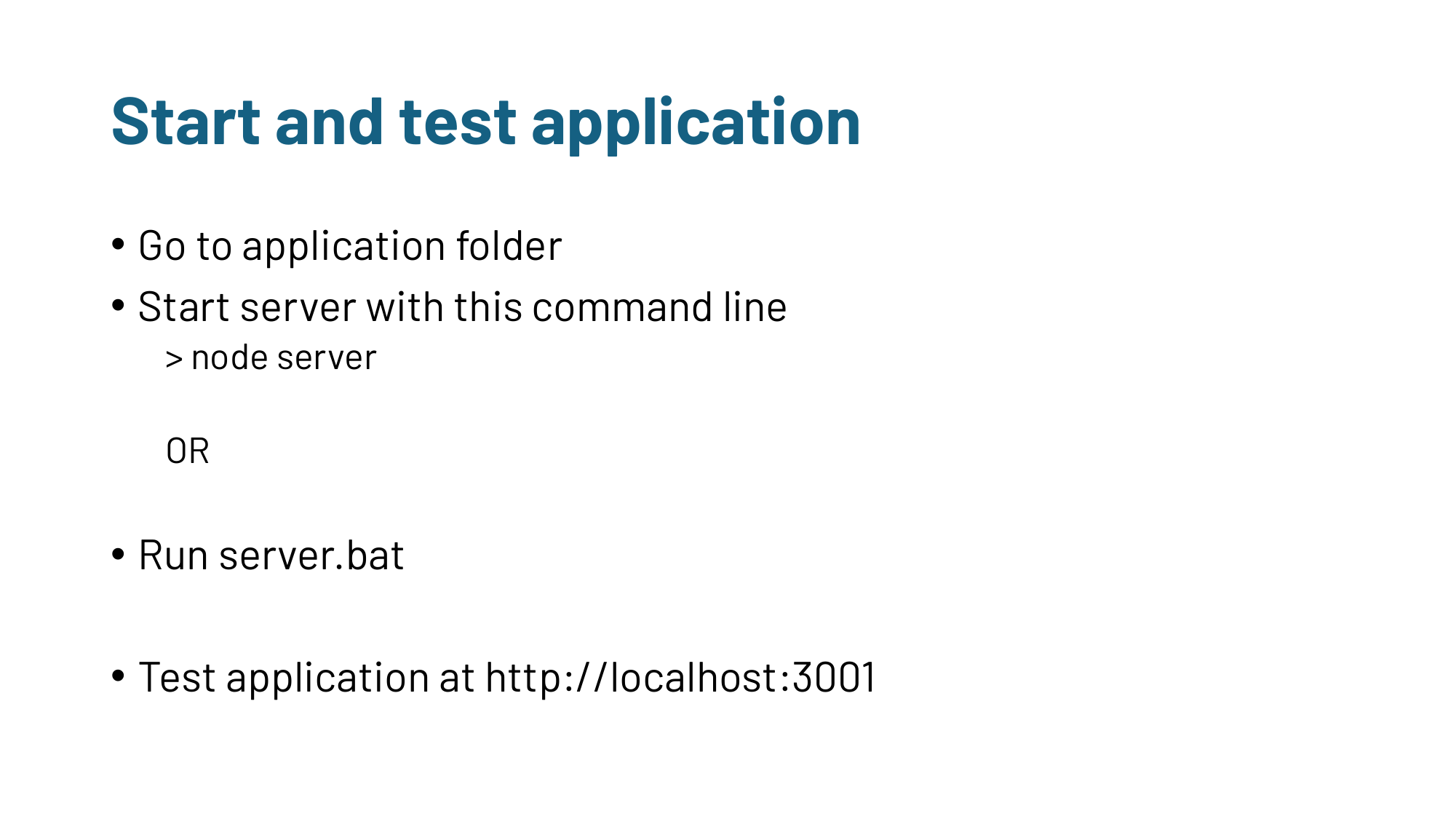

# Start and test application
Go to application folder
Start server with this command line
> node server

OR

Run server.bat

Test application at http://localhost:3001